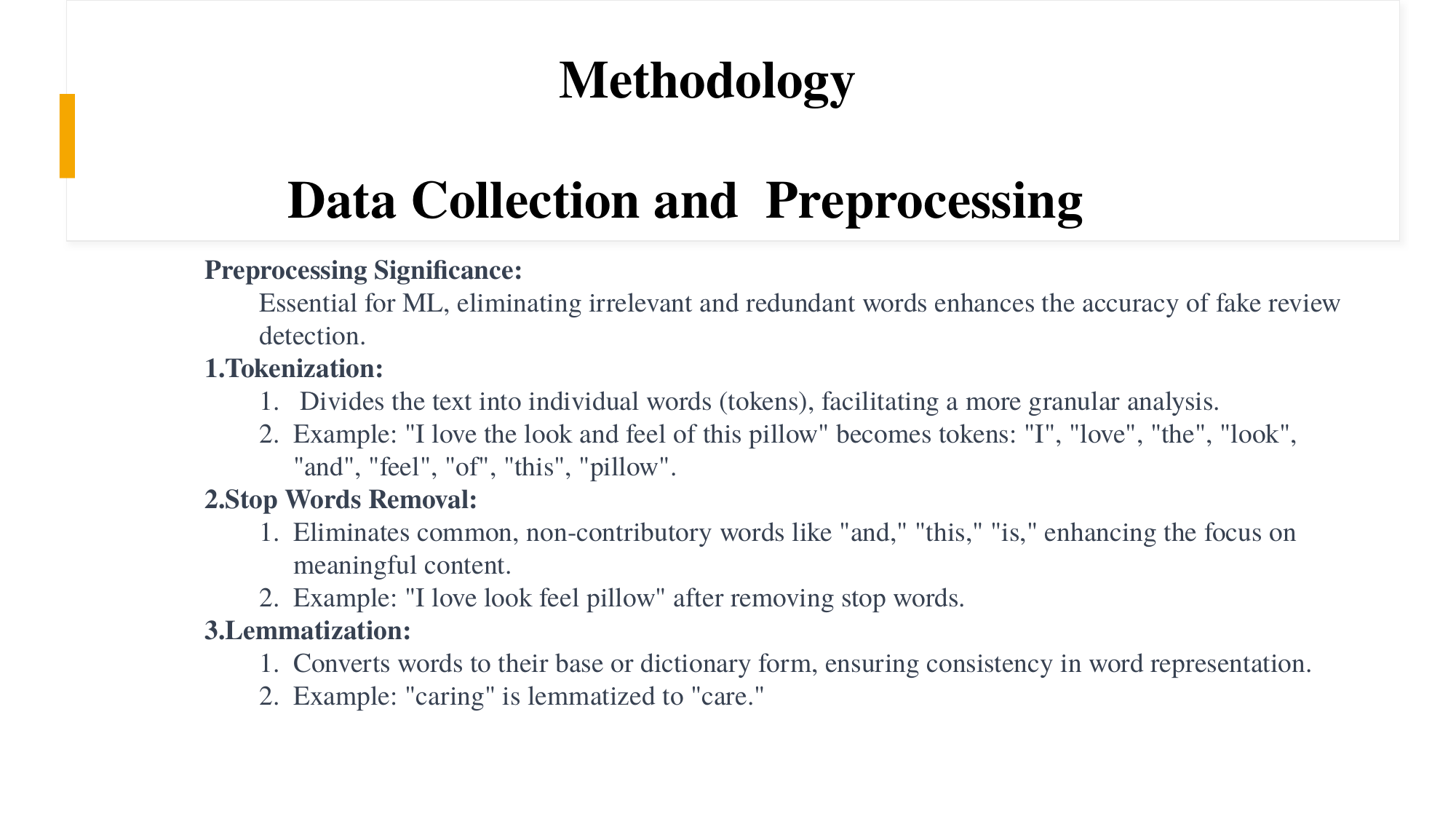

Methodology
Data Collection and  Preprocessing
Preprocessing Significance:
Essential for ML, eliminating irrelevant and redundant words enhances the accuracy of fake review detection.
Tokenization:
 Divides the text into individual words (tokens), facilitating a more granular analysis.
Example: "I love the look and feel of this pillow" becomes tokens: "I", "love", "the", "look", "and", "feel", "of", "this", "pillow".
Stop Words Removal:
Eliminates common, non-contributory words like "and," "this," "is," enhancing the focus on meaningful content.
Example: "I love look feel pillow" after removing stop words.
Lemmatization:
Converts words to their base or dictionary form, ensuring consistency in word representation.
Example: "caring" is lemmatized to "care."